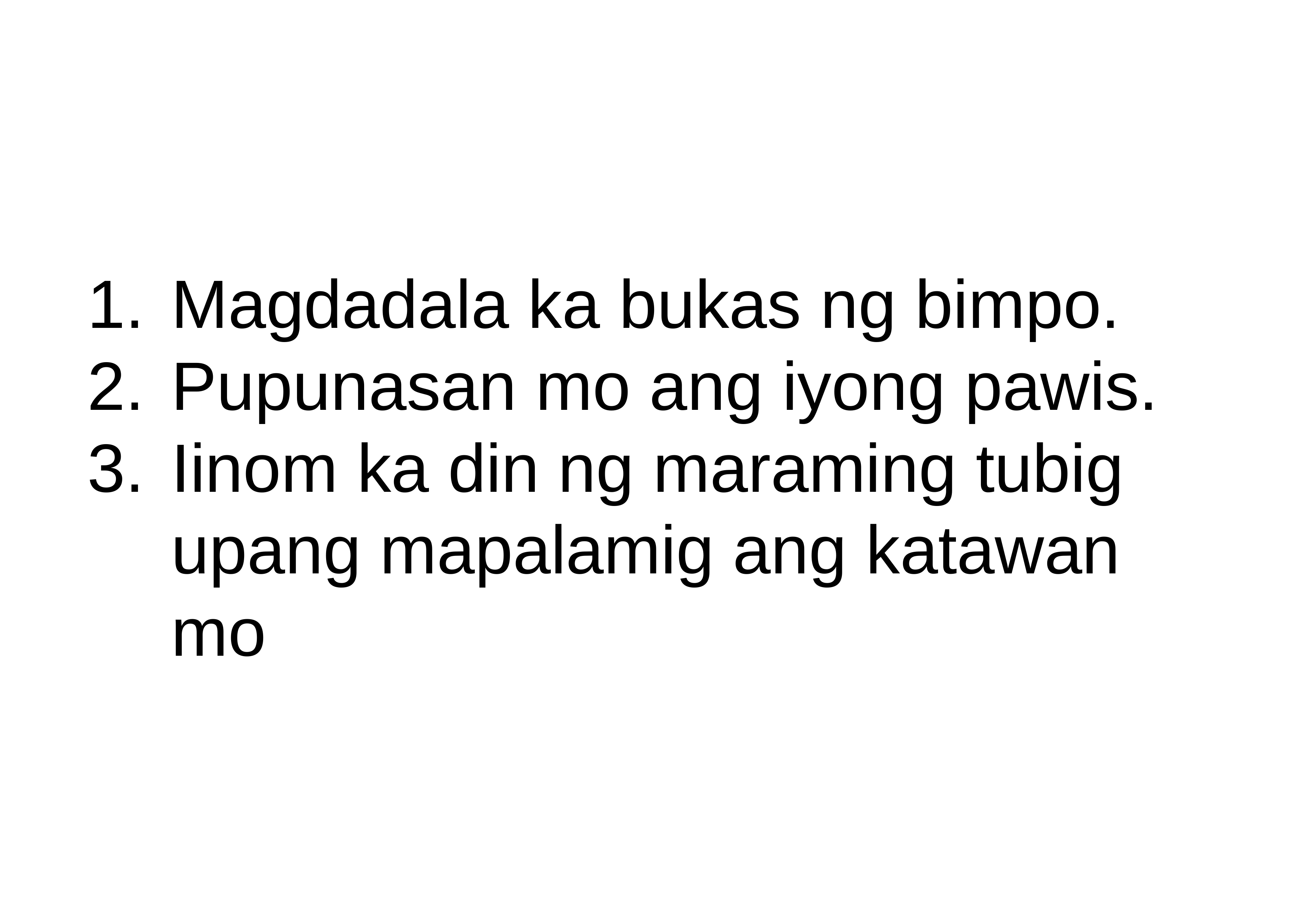

Magdadala ka bukas ng bimpo.
Pupunasan mo ang iyong pawis.
Iinom ka din ng maraming tubig upang mapalamig ang katawan mo